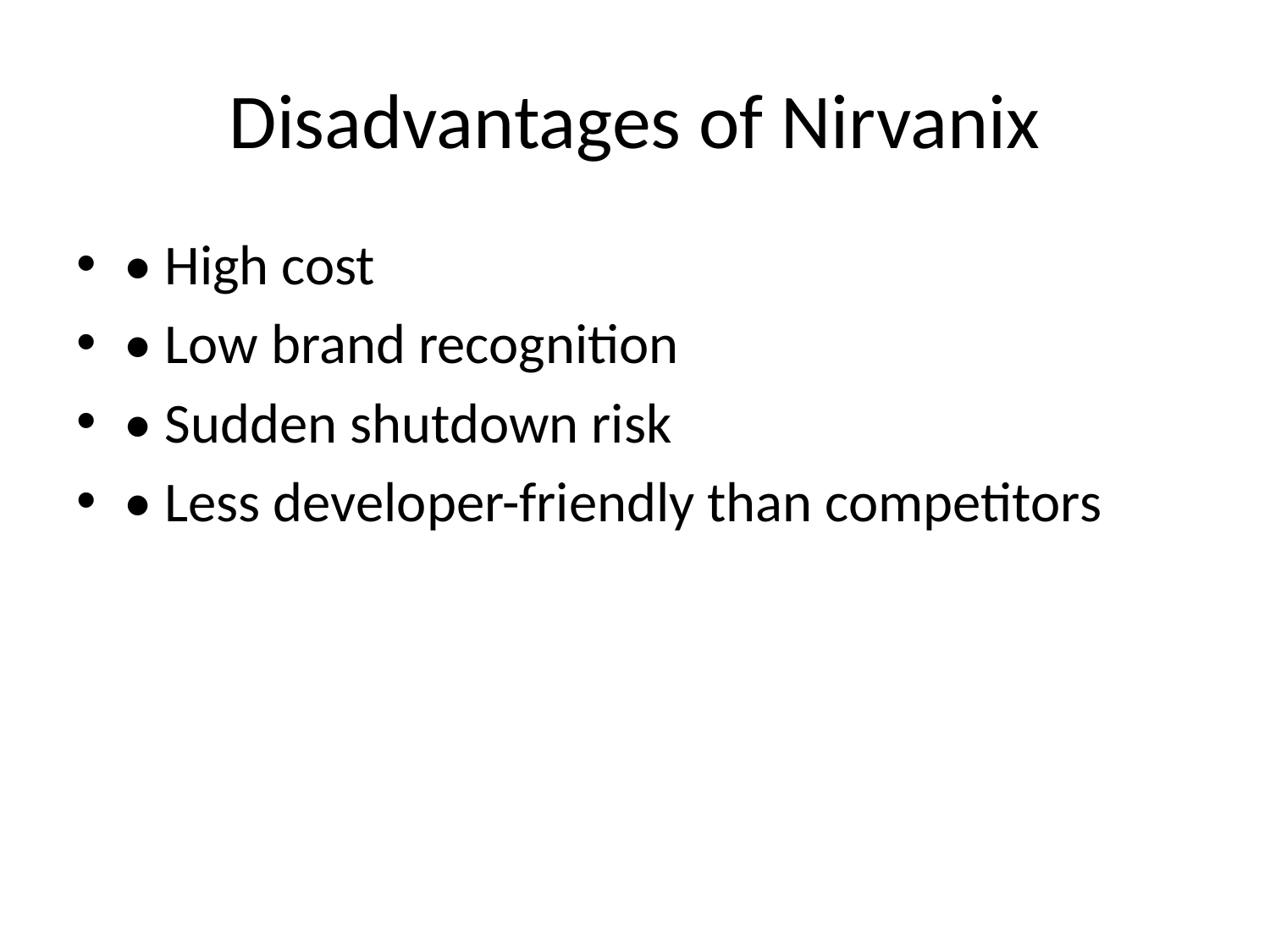

# Disadvantages of Nirvanix
• High cost
• Low brand recognition
• Sudden shutdown risk
• Less developer-friendly than competitors